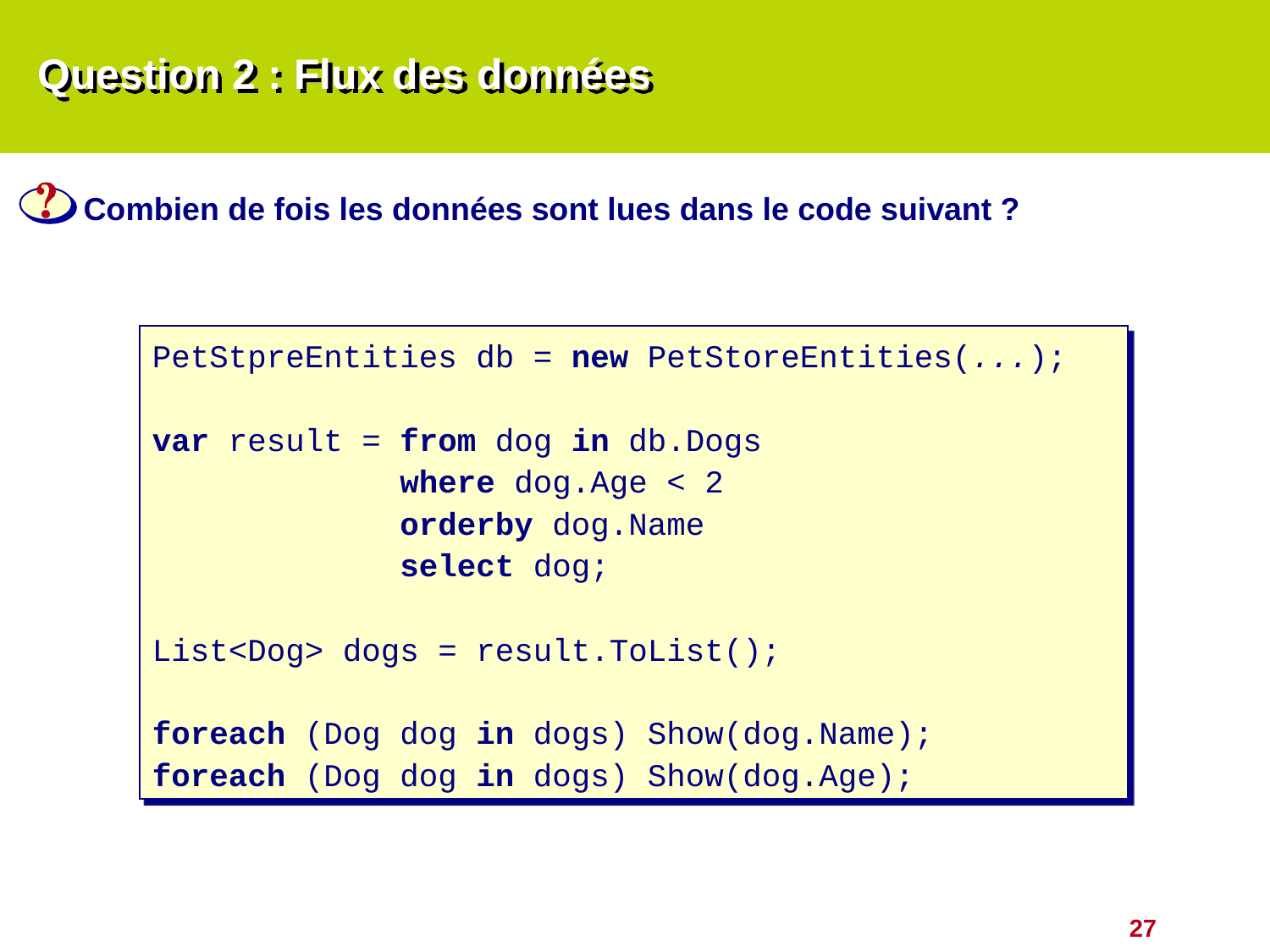

# Question 2 : Flux des données
Combien de fois les données sont lues dans le code suivant ?

PetStpreEntities db = new PetStoreEntities(...);

var result = from dog in db.Dogs
             where dog.Age < 2
             orderby dog.Name
             select dog;

List<Dog> dogs = result.ToList();

foreach (Dog dog in dogs) Show(dog.Name);
foreach (Dog dog in dogs) Show(dog.Age);